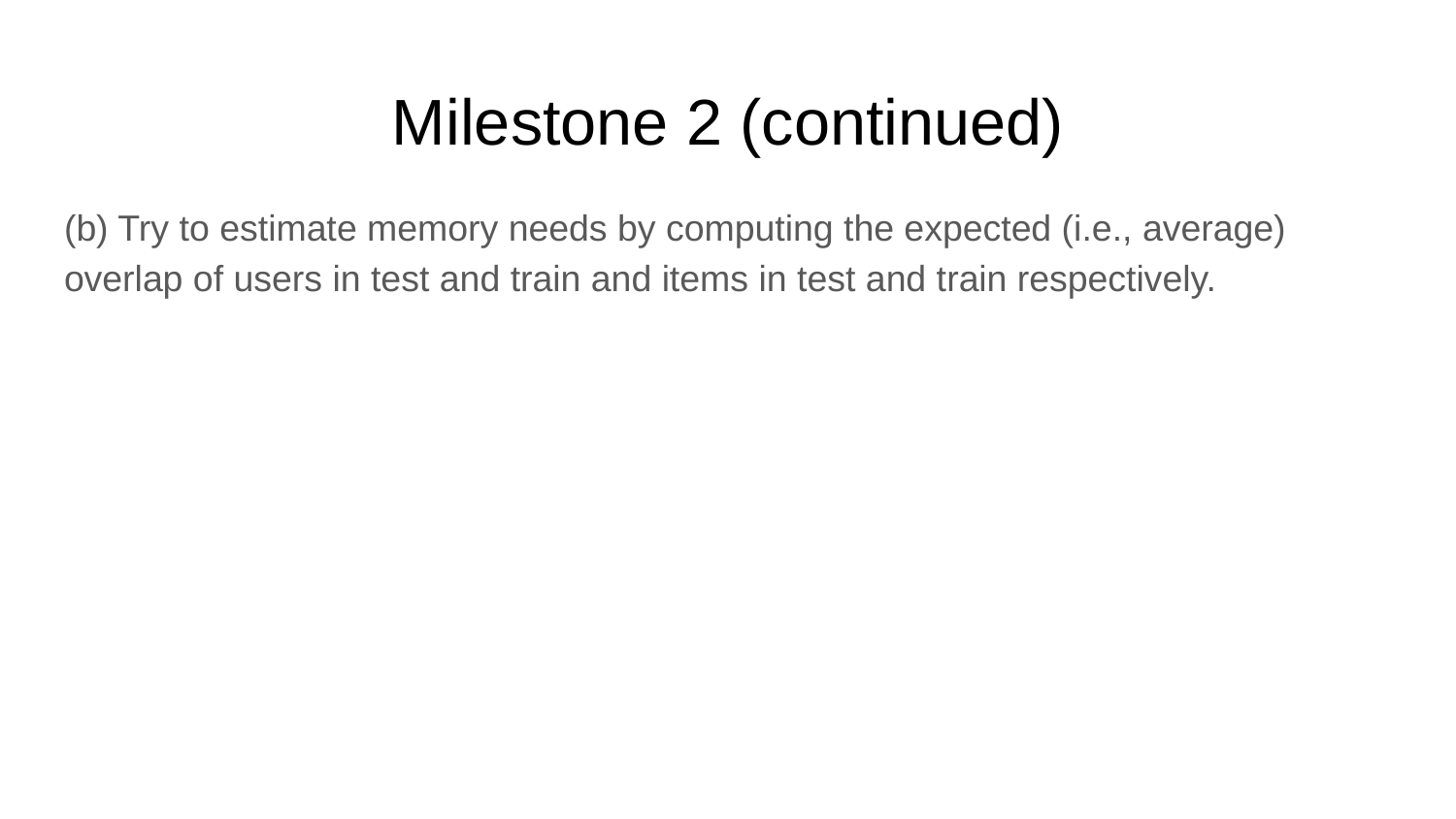

# Milestone 2 (continued)
(b) Try to estimate memory needs by computing the expected (i.e., average) overlap of users in test and train and items in test and train respectively.